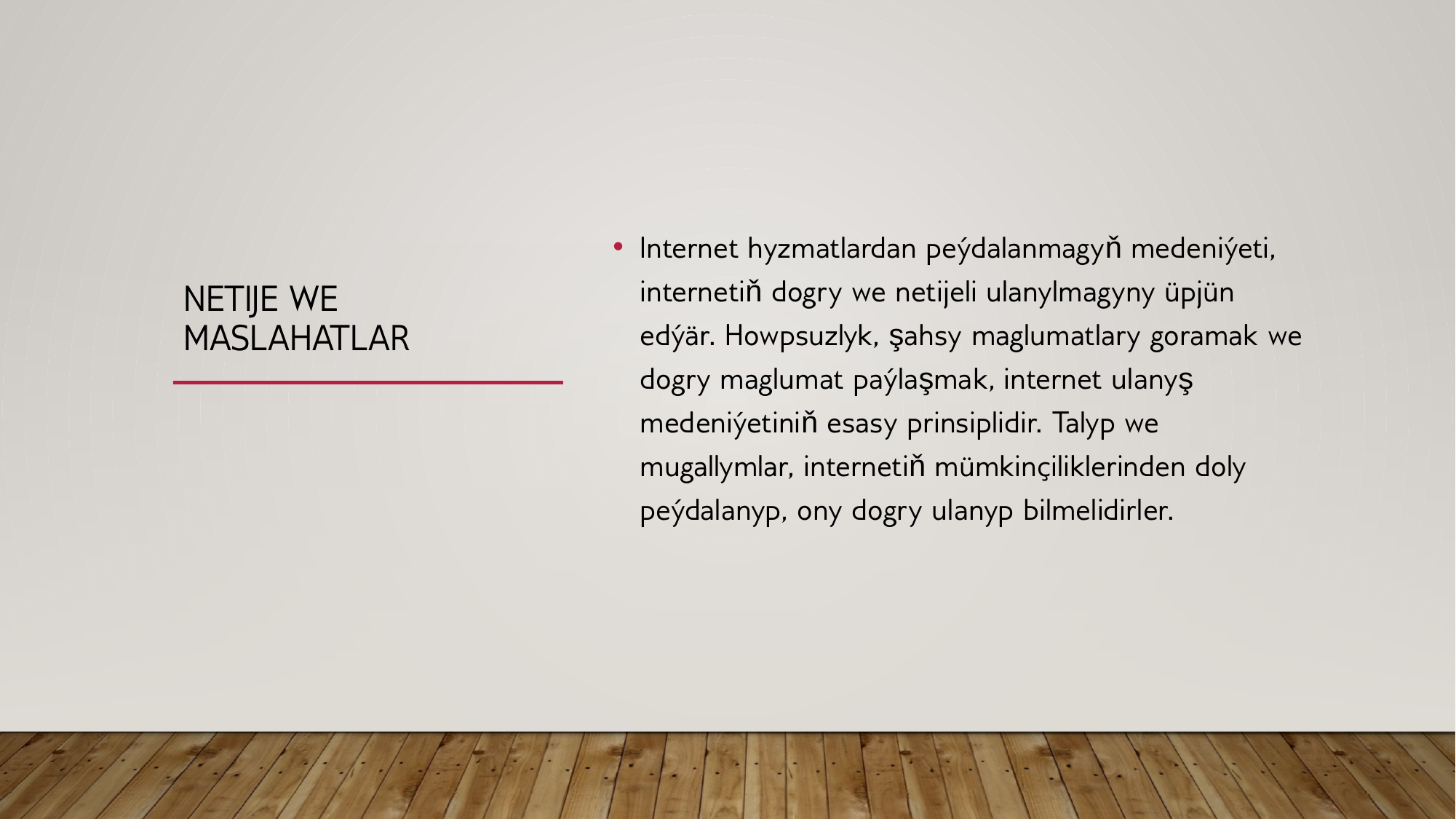

# Netije we maslahatlar
Internet hyzmatlardan peýdalanmagyň medeniýeti, internetiň dogry we netijeli ulanylmagyny üpjün edýär. Howpsuzlyk, şahsy maglumatlary goramak we dogry maglumat paýlaşmak, internet ulanyş medeniýetiniň esasy prinsiplidir. Talyp we mugallymlar, internetiň mümkinçiliklerinden doly peýdalanyp, ony dogry ulanyp bilmelidirler.